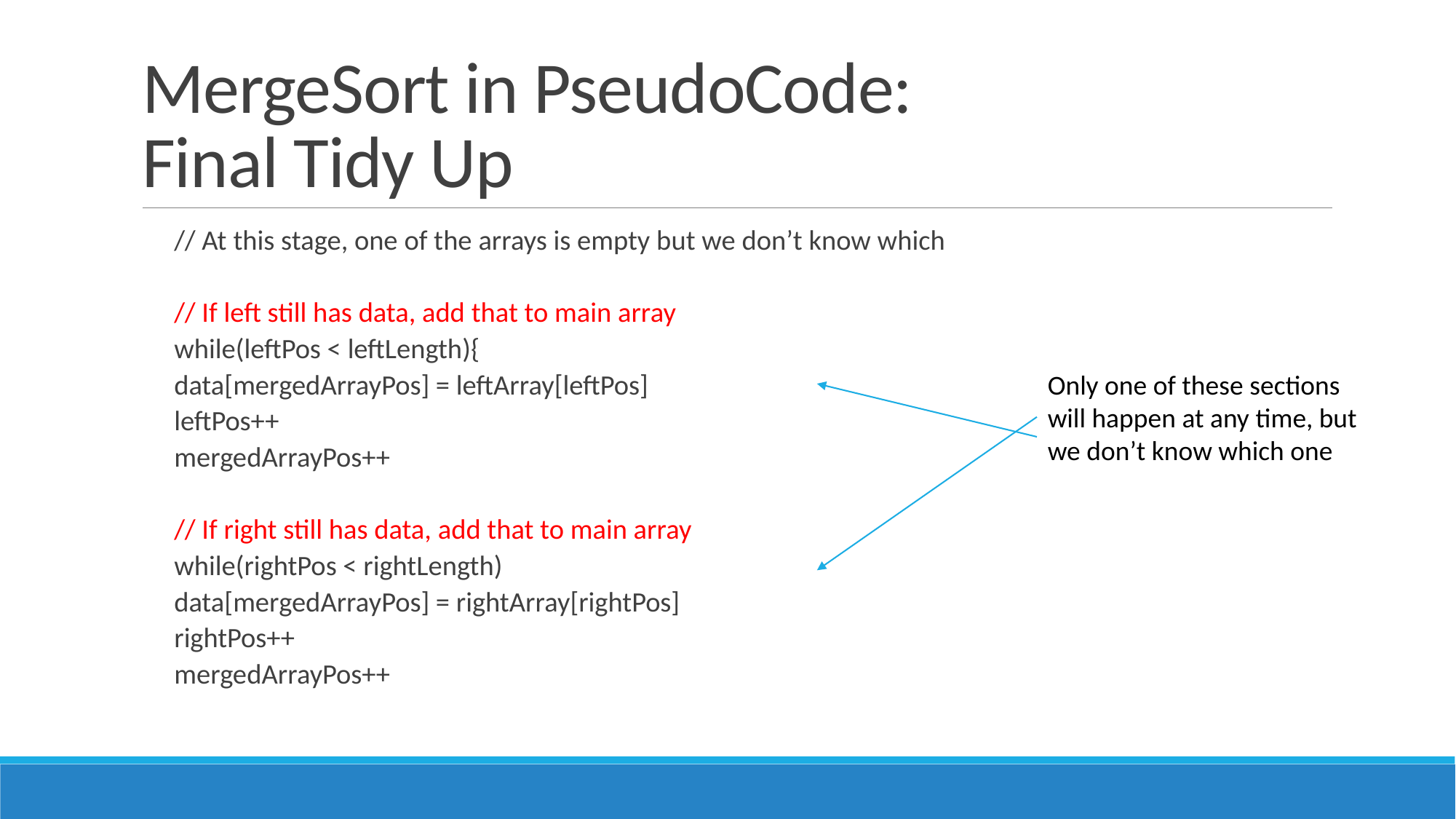

# MergeSort in PseudoCode: Final Tidy Up
// At this stage, one of the arrays is empty but we don’t know which

// If left still has data, add that to main array
while(leftPos < leftLength){
	data[mergedArrayPos] = leftArray[leftPos]
	leftPos++
	mergedArrayPos++

// If right still has data, add that to main array
while(rightPos < rightLength)
	data[mergedArrayPos] = rightArray[rightPos]
	rightPos++
	mergedArrayPos++
Only one of these sections will happen at any time, but we don’t know which one